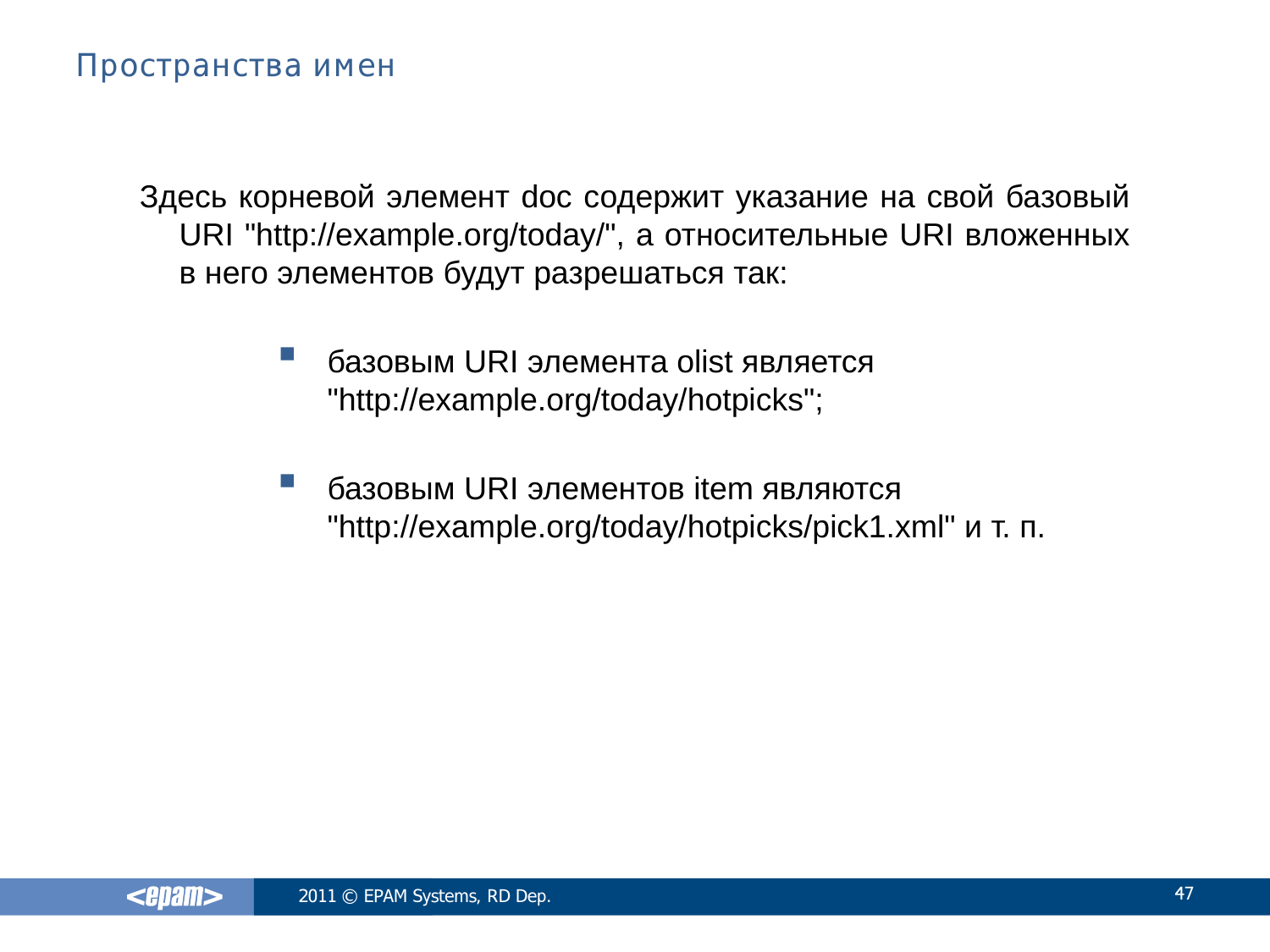

# Пространства имен
Здесь корневой элемент doc содержит указание на свой базовый URI "http://example.org/today/", а относительные URI вложенных в него элементов будут разрешаться так:

базовым URI элемента olist является "http://example.org/today/hotpicks";

базовым URI элементов item являются "http://example.org/today/hotpicks/pick1.xml" и т. п.

47
2011 © EPAM Systems, RD Dep.